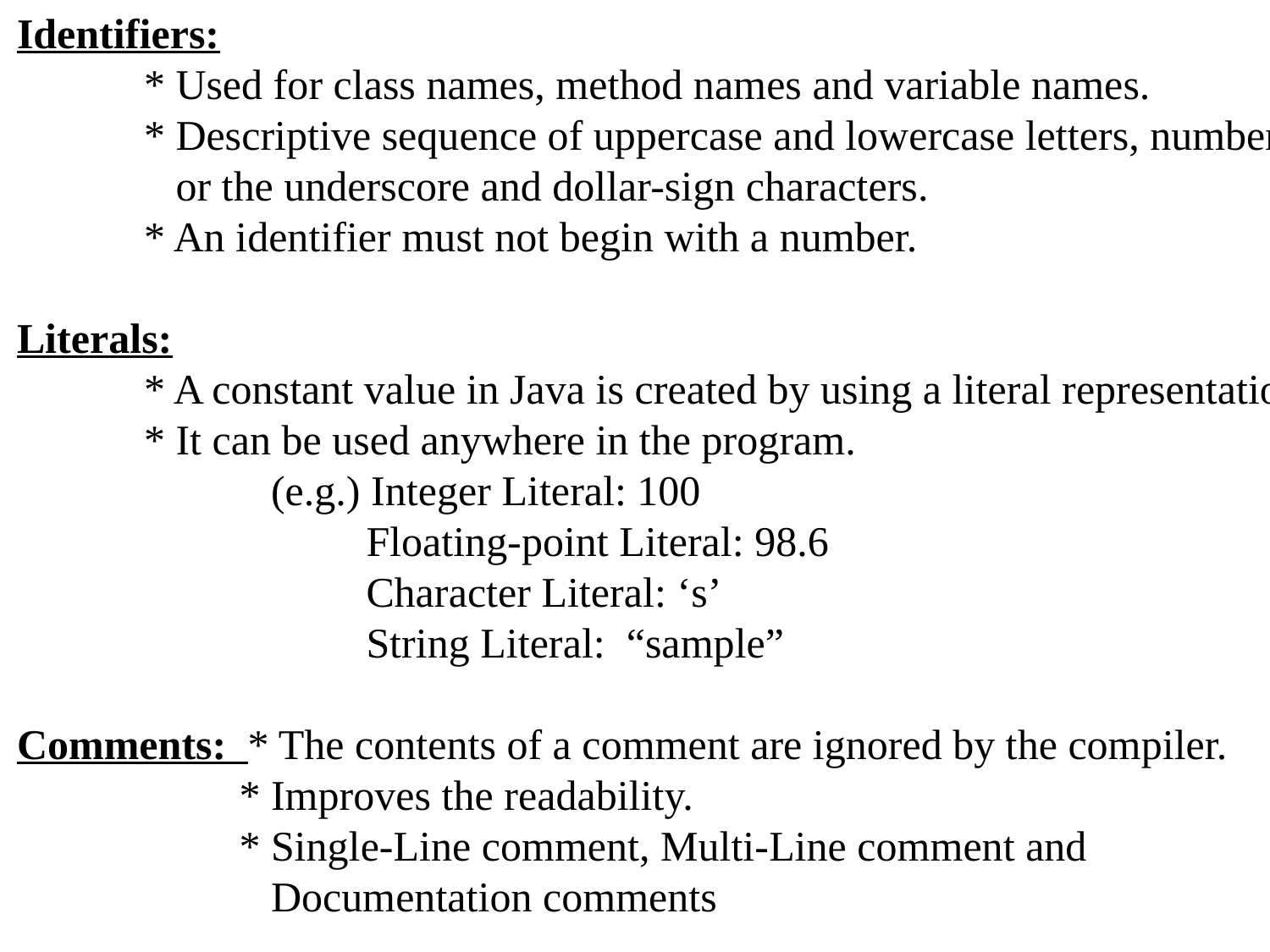

Identifiers:
	* Used for class names, method names and variable names.
	* Descriptive sequence of uppercase and lowercase letters, numbers
	   or the underscore and dollar-sign characters.
	* An identifier must not begin with a number.

Literals:
	* A constant value in Java is created by using a literal representation.
	* It can be used anywhere in the program.
		(e.g.) Integer Literal: 100
		         Floating-point Literal: 98.6
		         Character Literal: ‘s’
		         String Literal:  “sample”

Comments:  * The contents of a comment are ignored by the compiler.
	         * Improves the readability.
	         * Single-Line comment, Multi-Line comment and
	            Documentation comments